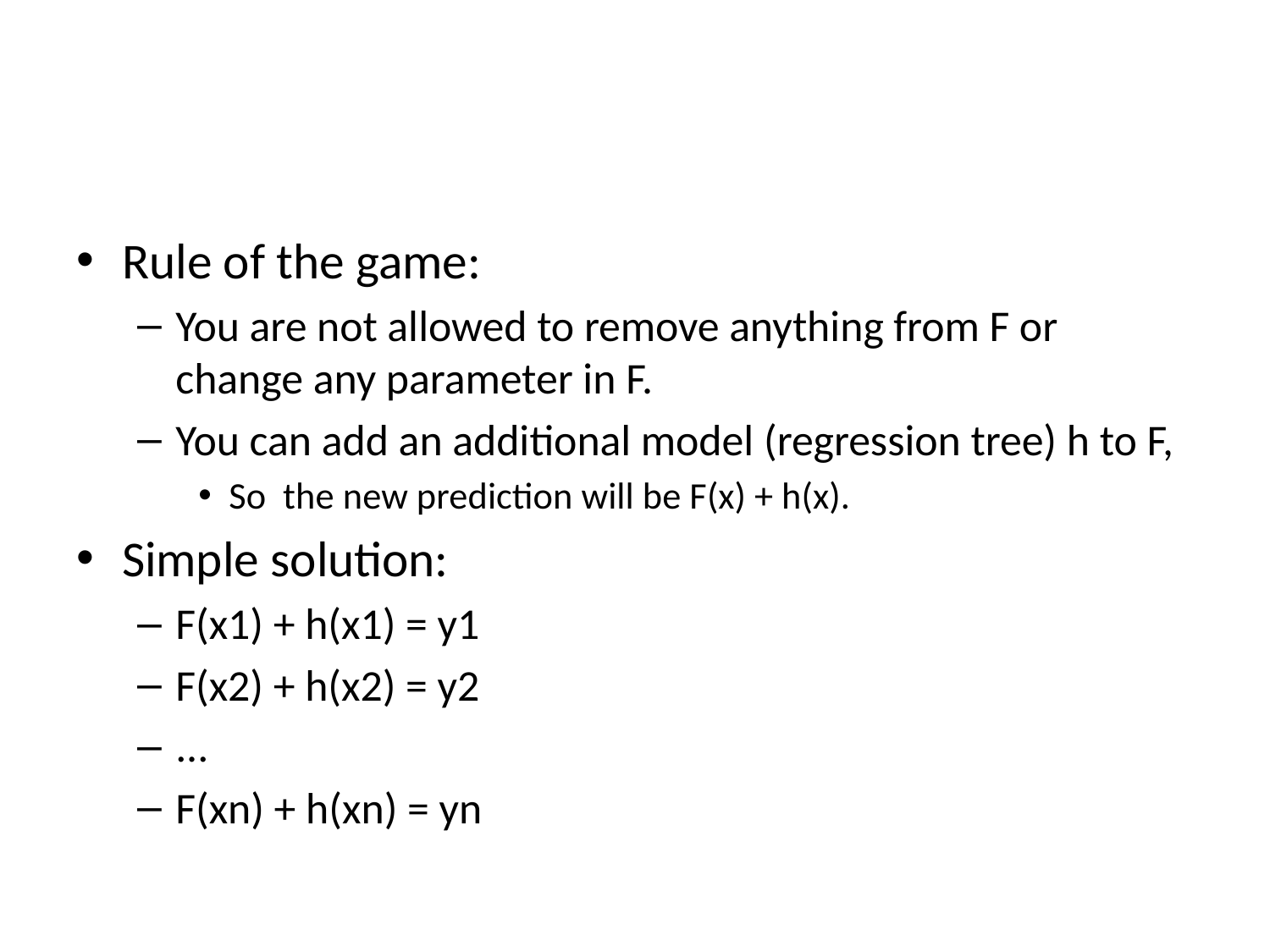

#
Rule of the game:
You are not allowed to remove anything from F or change any parameter in F.
You can add an additional model (regression tree) h to F,
So  the new prediction will be F(x) + h(x).
Simple solution:
F(x1) + h(x1) = y1
F(x2) + h(x2) = y2
...
F(xn) + h(xn) = yn